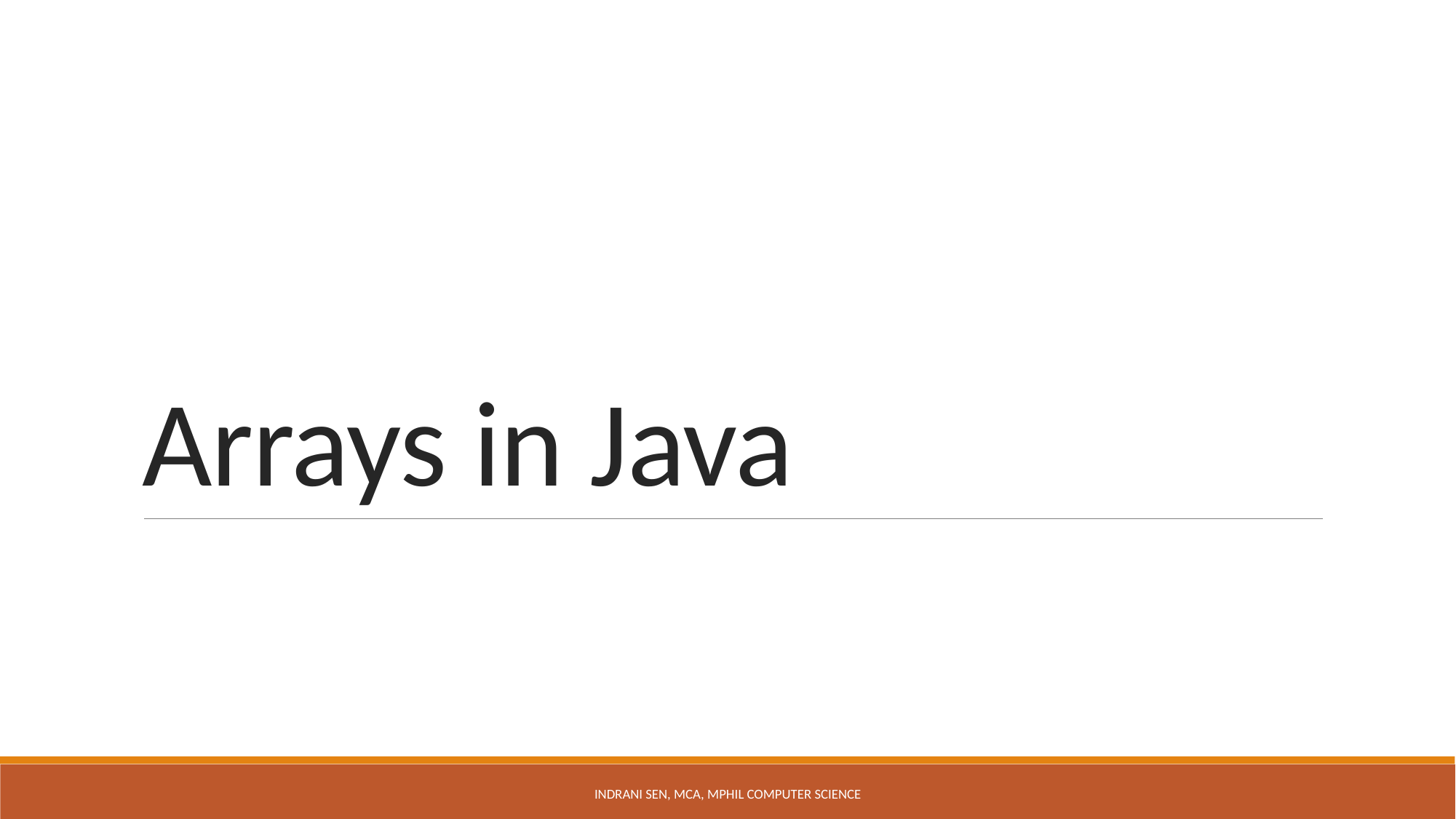

# Arrays in Java

Indrani Sen, MCA, MPhil Computer Science